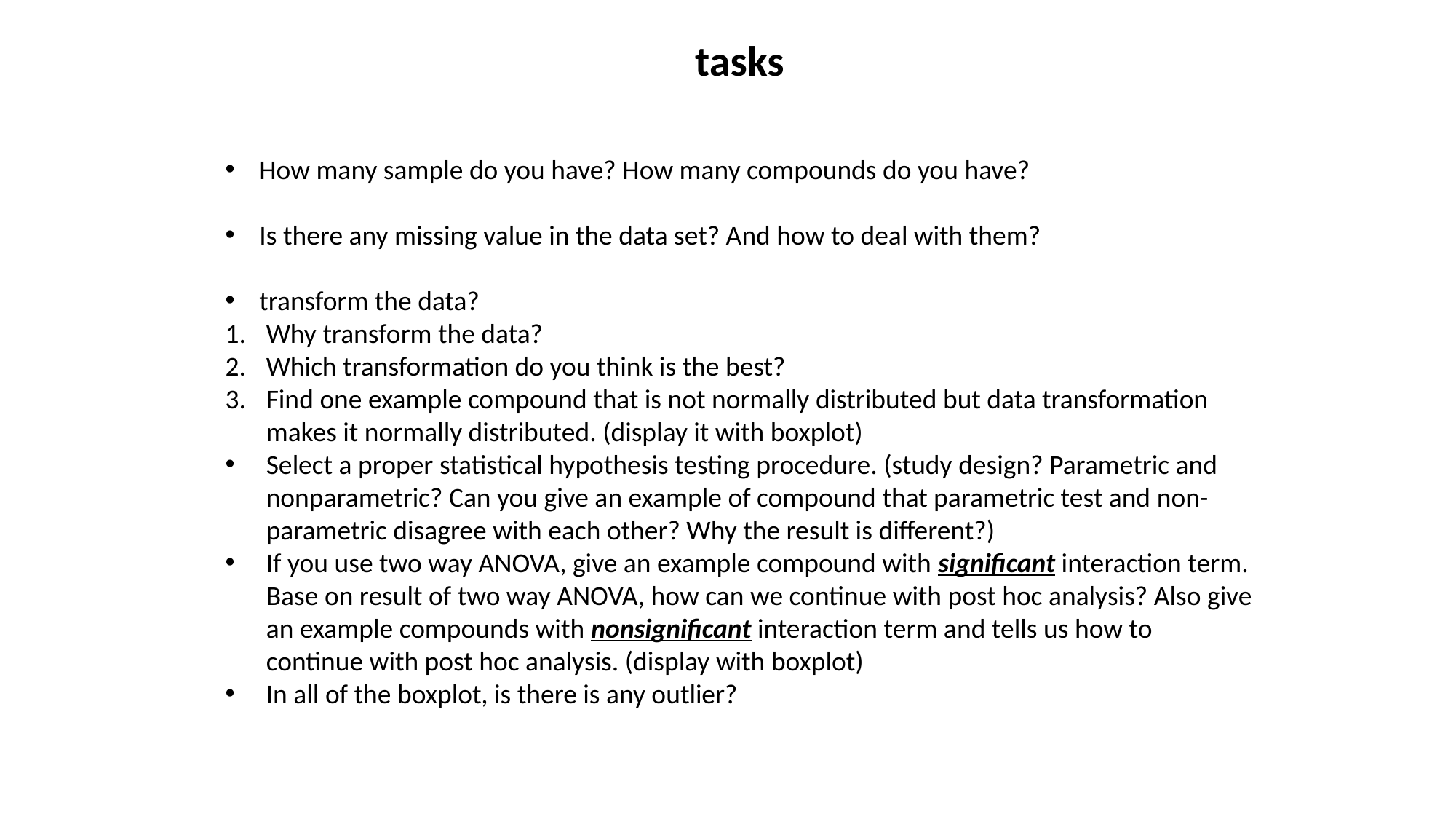

tasks
How many sample do you have? How many compounds do you have?

Is there any missing value in the data set? And how to deal with them?

transform the data?
Why transform the data?
Which transformation do you think is the best?
Find one example compound that is not normally distributed but data transformation makes it normally distributed. (display it with boxplot)
Select a proper statistical hypothesis testing procedure. (study design? Parametric and nonparametric? Can you give an example of compound that parametric test and non-parametric disagree with each other? Why the result is different?)
If you use two way ANOVA, give an example compound with significant interaction term. Base on result of two way ANOVA, how can we continue with post hoc analysis? Also give an example compounds with nonsignificant interaction term and tells us how to continue with post hoc analysis. (display with boxplot)
In all of the boxplot, is there is any outlier?